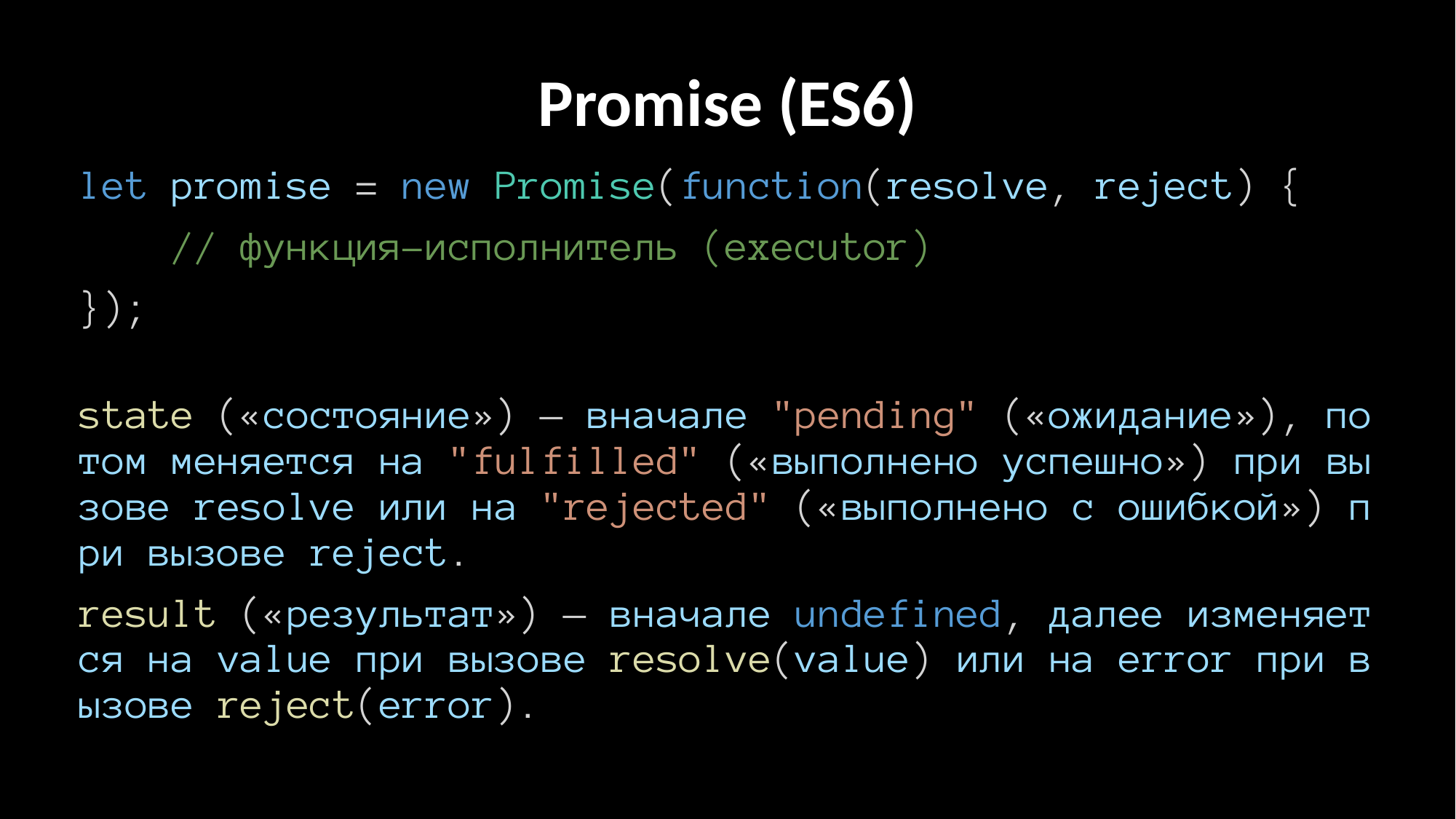

# Promise (ES6)
let promise = new Promise(function(resolve, reject) {
    // функция-исполнитель (executor)
});
state («состояние») — вначале "pending" («ожидание»), потом меняется на "fulfilled" («выполнено успешно») при вызове resolve или на "rejected" («выполнено с ошибкой») при вызове reject.
result («результат») — вначале undefined, далее изменяется на value при вызове resolve(value) или на error при вызове reject(error).